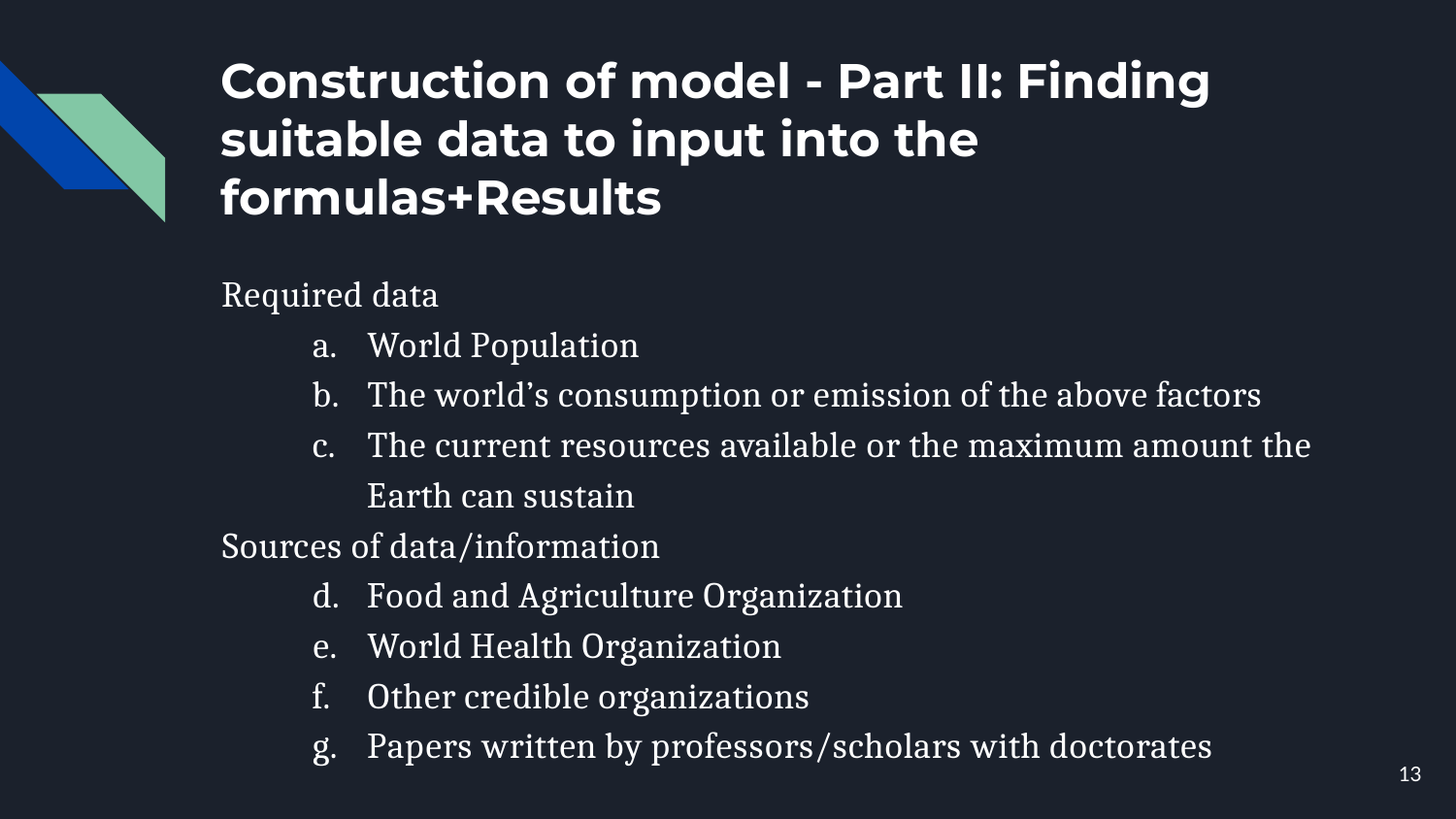

# Construction of model - Part II: Finding suitable data to input into the formulas+Results
Required data
World Population
The world’s consumption or emission of the above factors
The current resources available or the maximum amount the Earth can sustain
Sources of data/information
Food and Agriculture Organization
World Health Organization
Other credible organizations
Papers written by professors/scholars with doctorates
13